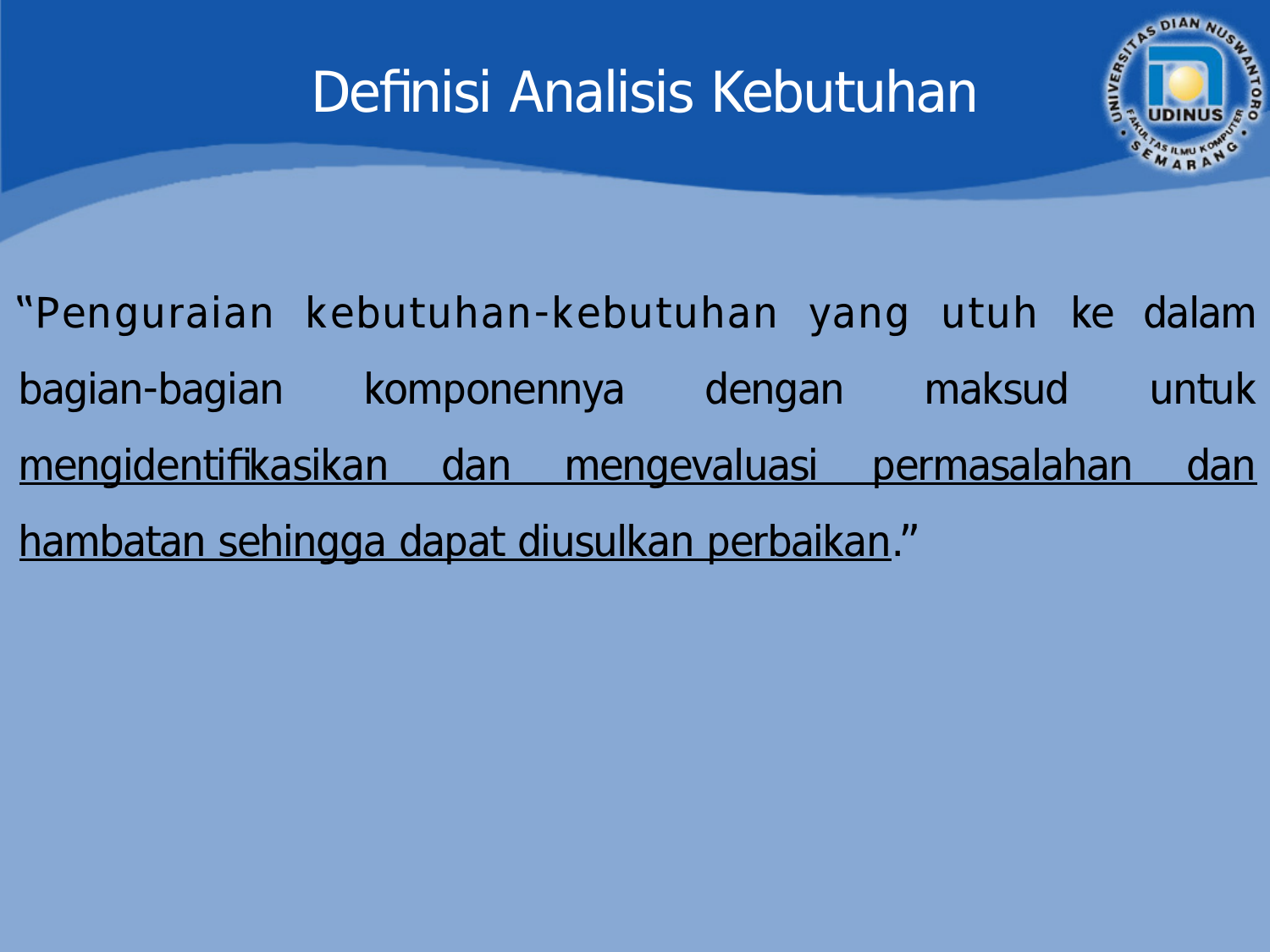

# Definisi Analisis Kebutuhan
“Penguraian kebutuhan-kebutuhan yang utuh ke dalam bagian-bagian komponennya dengan maksud untuk mengidentifikasikan dan mengevaluasi permasalahan dan hambatan sehingga dapat diusulkan perbaikan.”